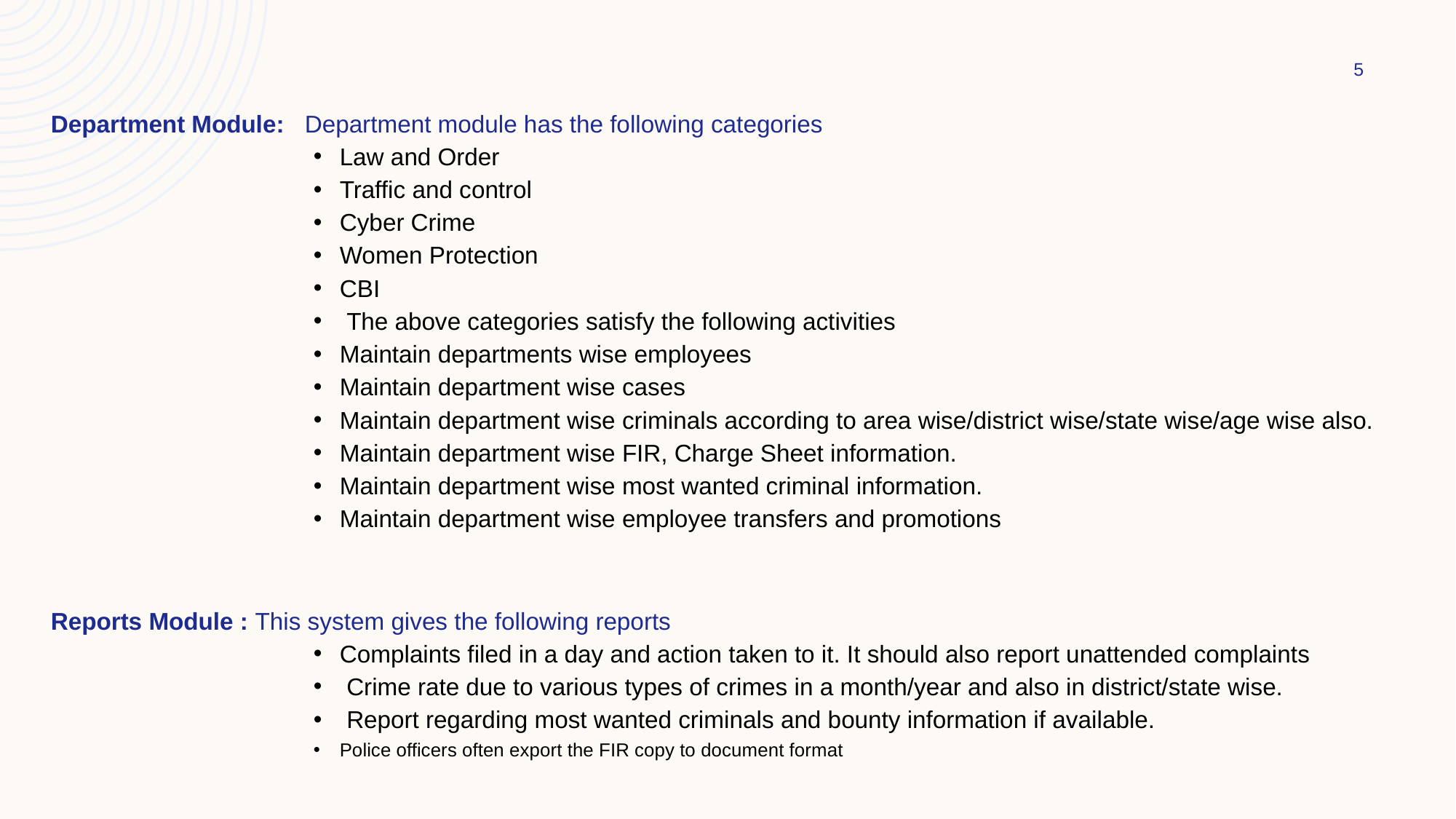

5

Department Module:   Department module has the following categories
Law and Order
Traffic and control
Cyber Crime
Women Protection
CBI
 The above categories satisfy the following activities
Maintain departments wise employees
Maintain department wise cases
Maintain department wise criminals according to area wise/district wise/state wise/age wise also.
Maintain department wise FIR, Charge Sheet information.
Maintain department wise most wanted criminal information.
Maintain department wise employee transfers and promotions

Reports Module : This system gives the following reports
Complaints filed in a day and action taken to it. It should also report unattended complaints
 Crime rate due to various types of crimes in a month/year and also in district/state wise.
 Report regarding most wanted criminals and bounty information if available.
Police officers often export the FIR copy to document format